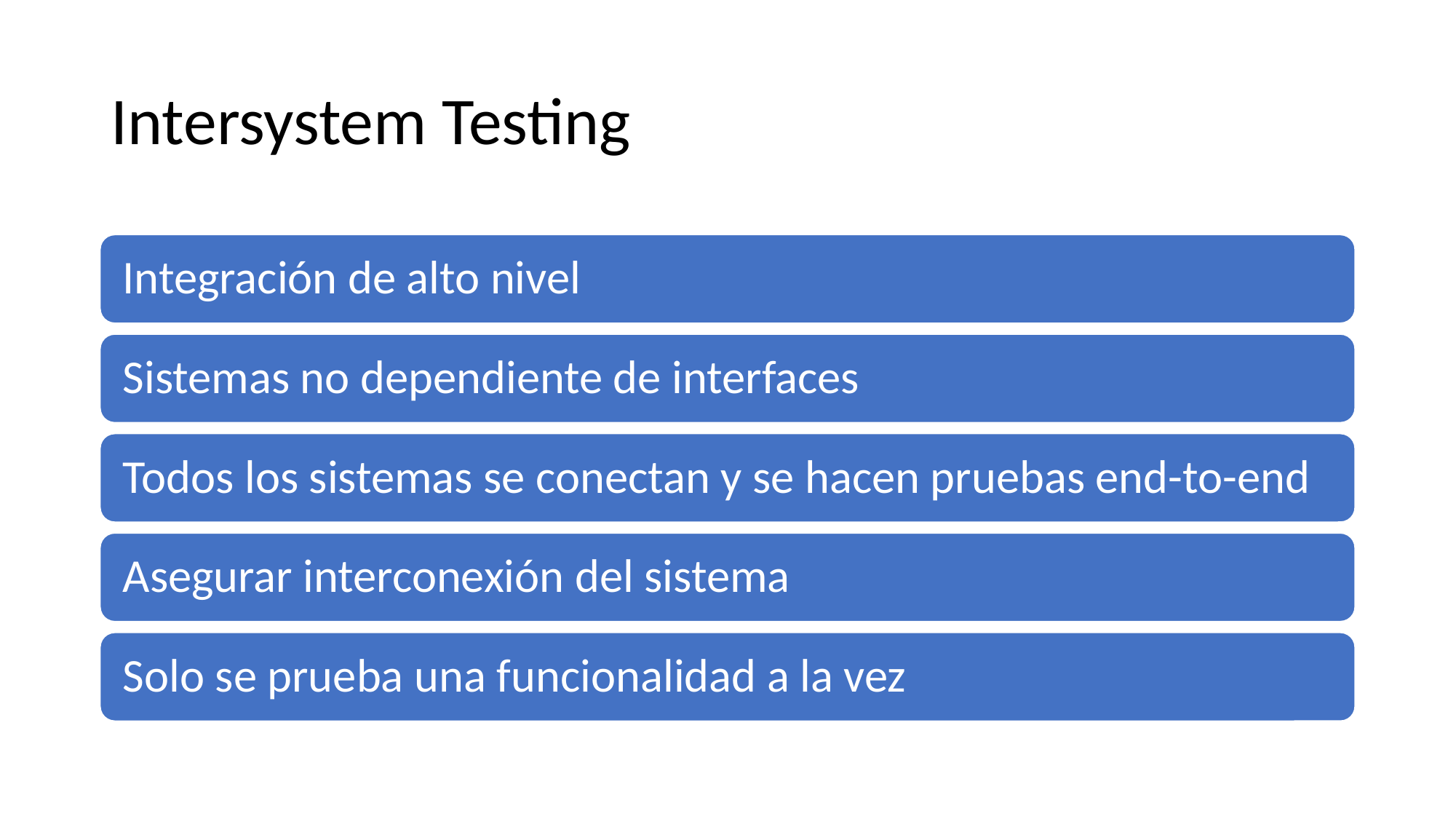

# Intersystem Testing
Integración de alto nivel
Sistemas no dependiente de interfaces
Todos los sistemas se conectan y se hacen pruebas end-to-end
Asegurar interconexión del sistema
Solo se prueba una funcionalidad a la vez